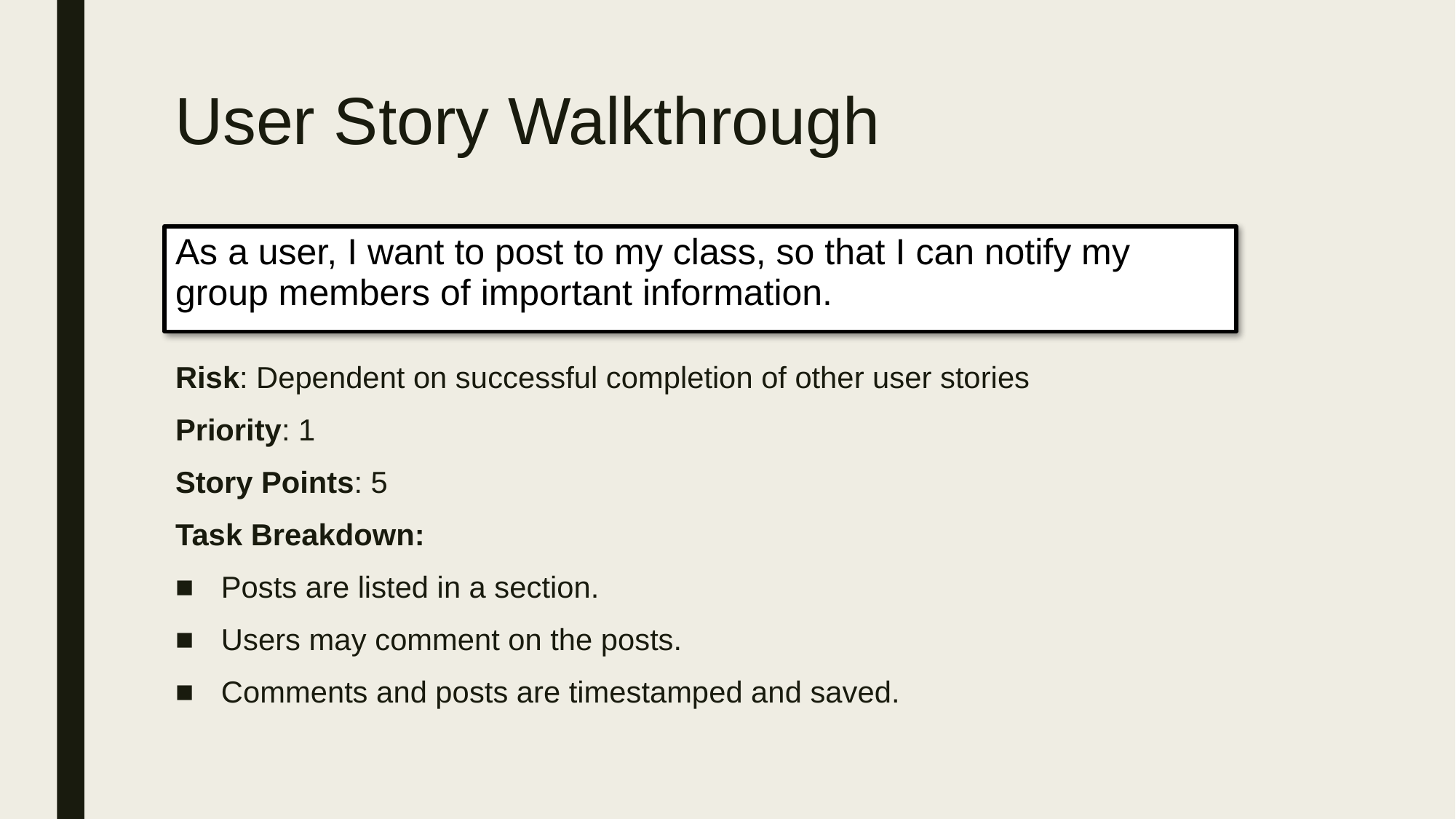

# User Story Walkthrough
As a user, I want to post to my class, so that I can notify my group members of important information.
Risk: Dependent on successful completion of other user stories
Priority: 1
Story Points: 5
Task Breakdown:
Posts are listed in a section.
Users may comment on the posts.
Comments and posts are timestamped and saved.